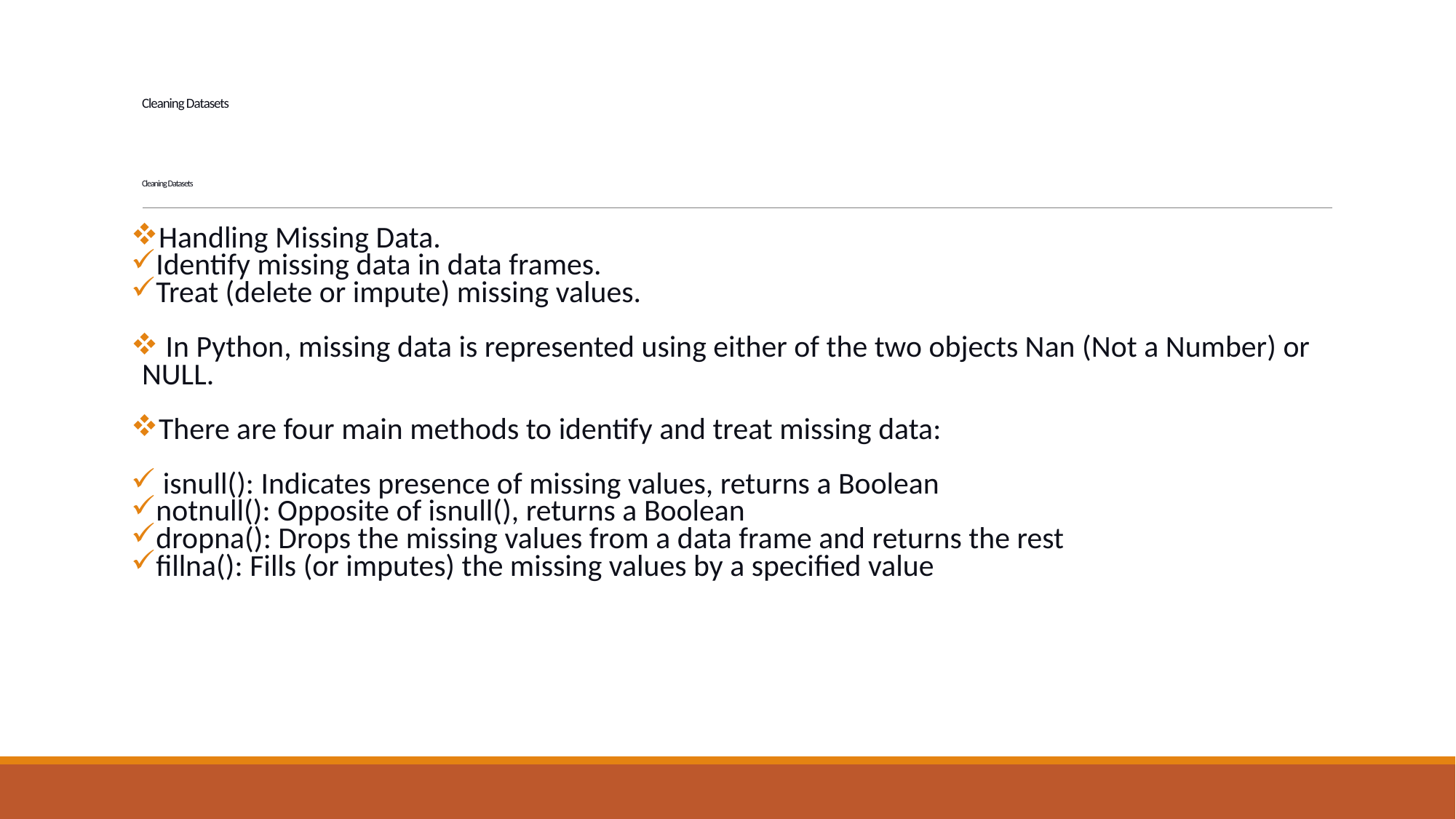

# Cleaning Datasets Cleaning Datasets
Handling Missing Data.
Identify missing data in data frames.
Treat (delete or impute) missing values.

 In Python, missing data is represented using either of the two objects Nan (Not a Number) or NULL.

There are four main methods to identify and treat missing data:

 isnull(): Indicates presence of missing values, returns a Boolean
notnull(): Opposite of isnull(), returns a Boolean
dropna(): Drops the missing values from a data frame and returns the rest
fillna(): Fills (or imputes) the missing values by a specified value